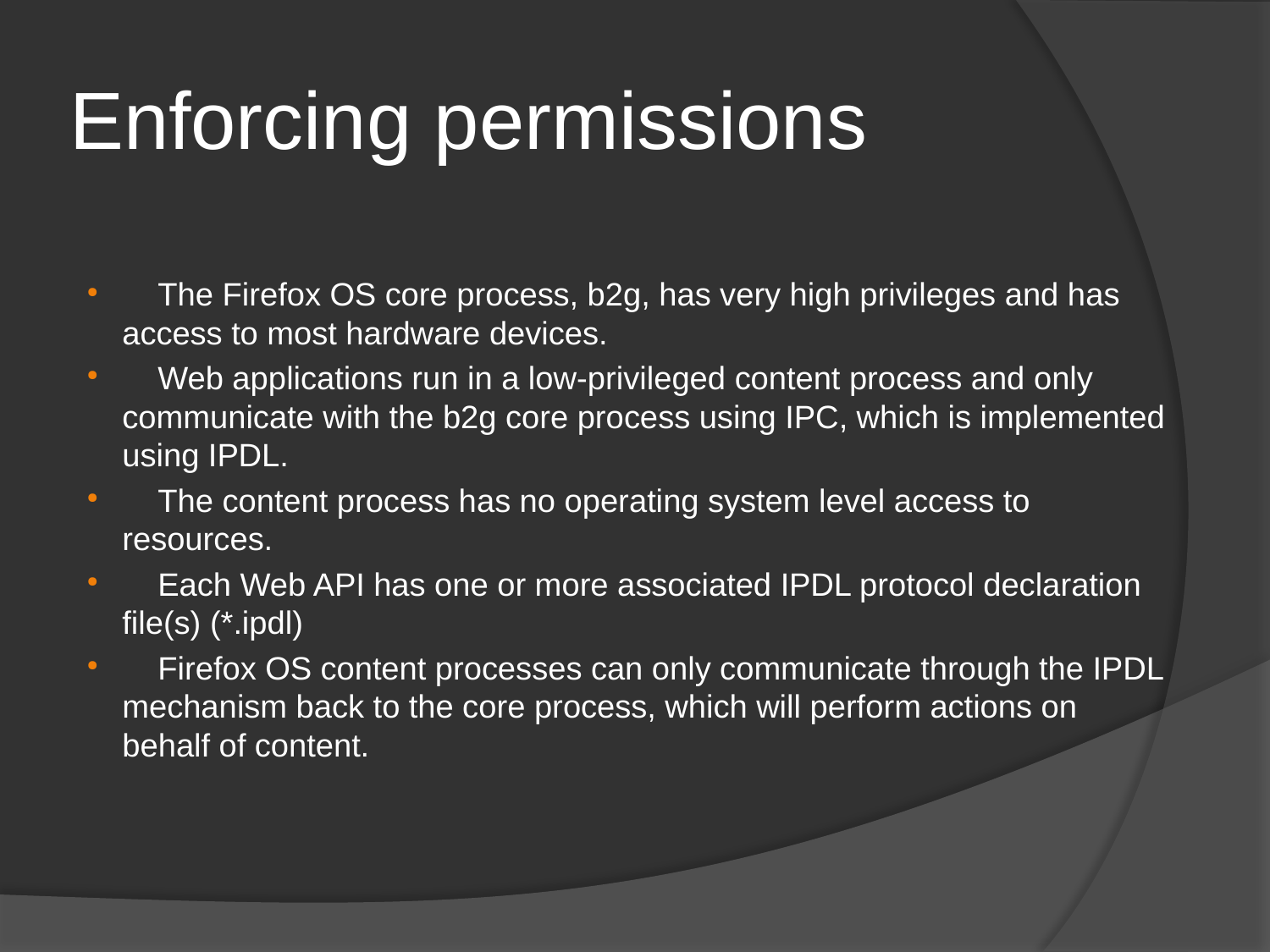

# Enforcing permissions

    The Firefox OS core process, b2g, has very high privileges and has access to most hardware devices.
    Web applications run in a low-privileged content process and only communicate with the b2g core process using IPC, which is implemented using IPDL.
    The content process has no operating system level access to resources.
    Each Web API has one or more associated IPDL protocol declaration file(s) (*.ipdl)
    Firefox OS content processes can only communicate through the IPDL mechanism back to the core process, which will perform actions on behalf of content.